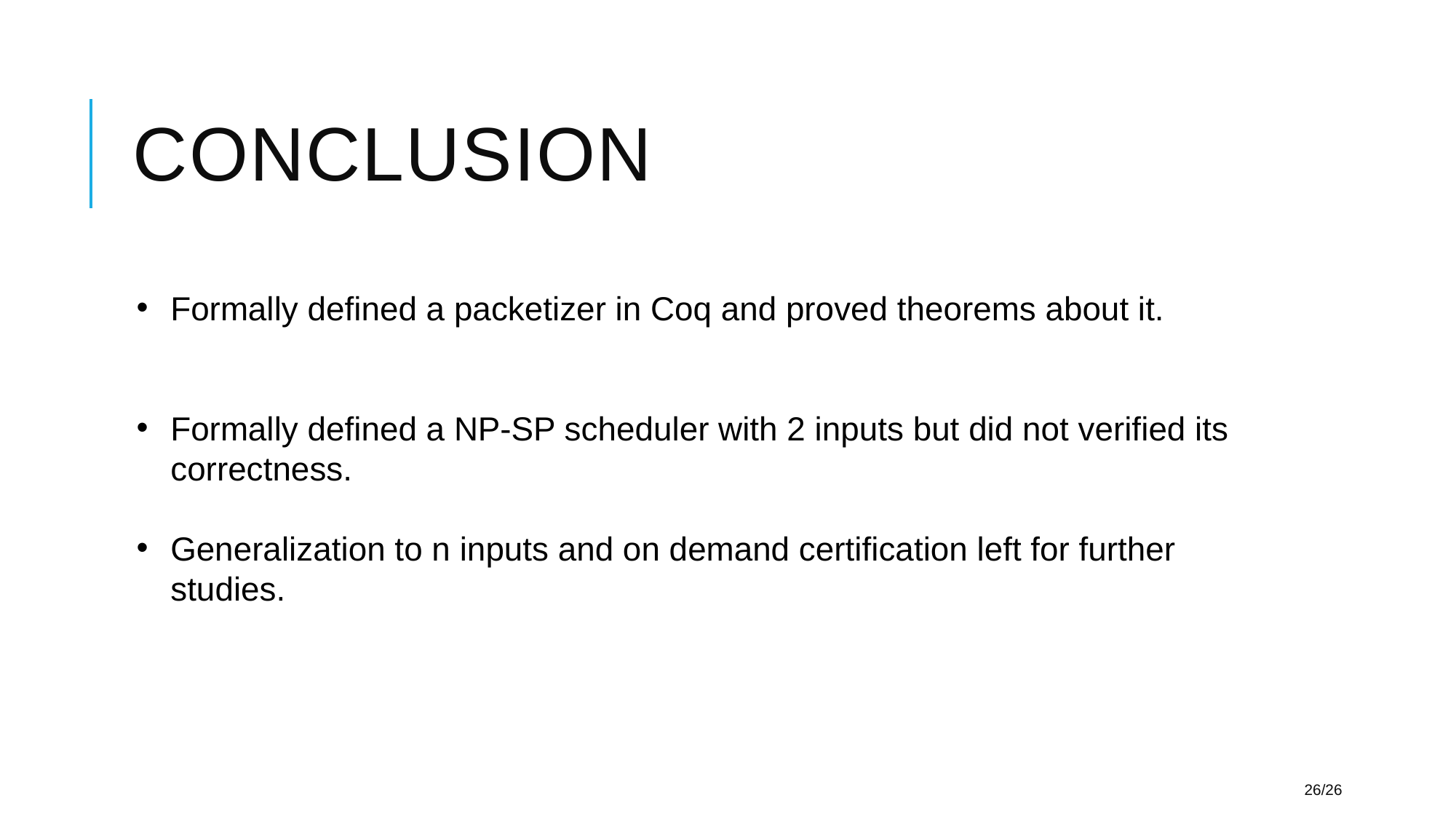

# Conclusion
Formally defined a packetizer in Coq and proved theorems about it.

Formally defined a NP-SP scheduler with 2 inputs but did not verified its correctness.

Generalization to n inputs and on demand certification left for further studies.

26/26